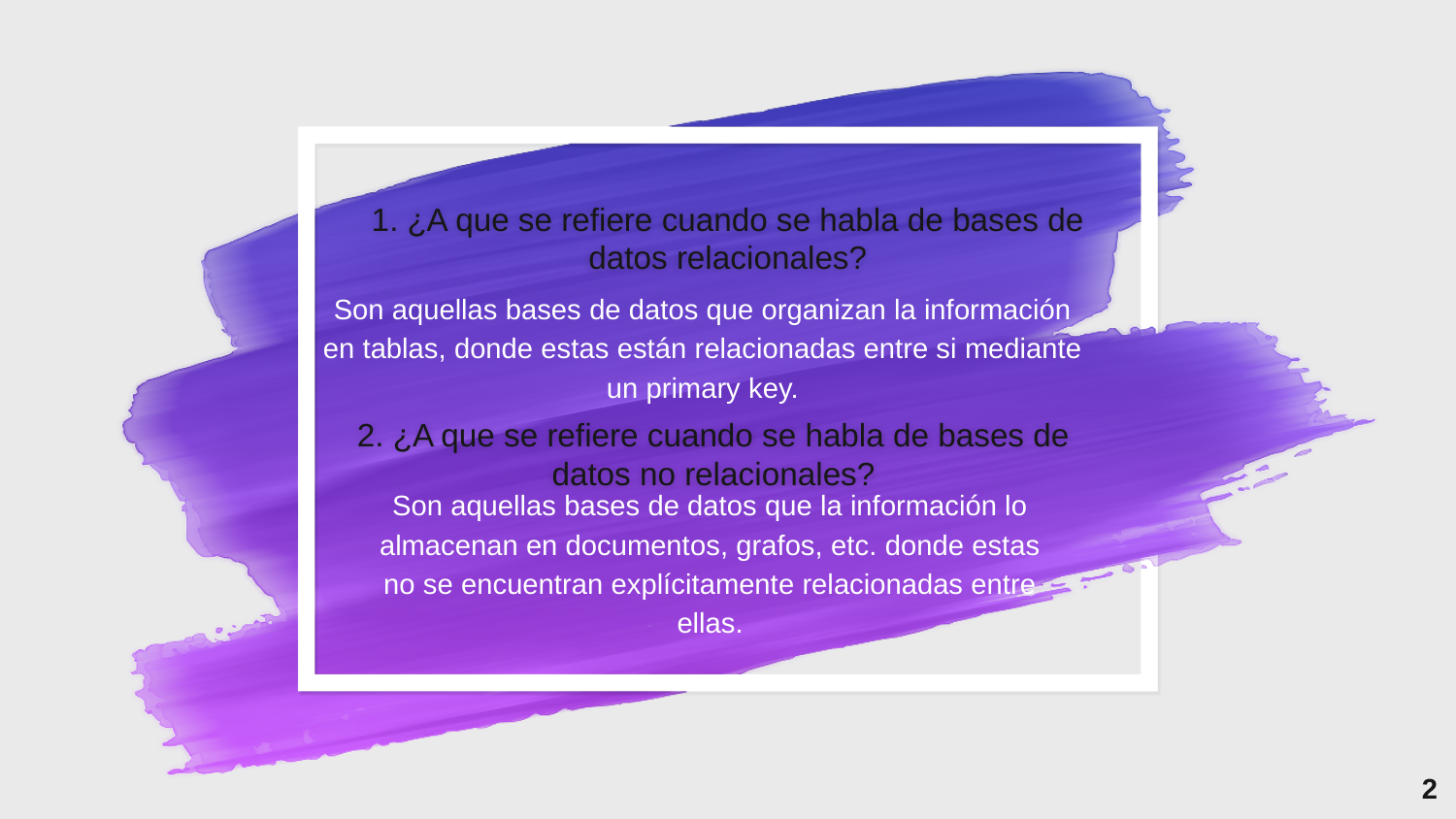

# 1. ¿A que se refiere cuando se habla de bases de datos relacionales?
Son aquellas bases de datos que organizan la información en tablas, donde estas están relacionadas entre si mediante un primary key.
2. ¿A que se refiere cuando se habla de bases de datos no relacionales?
Son aquellas bases de datos que la información lo almacenan en documentos, grafos, etc. donde estas no se encuentran explícitamente relacionadas entre ellas.
2